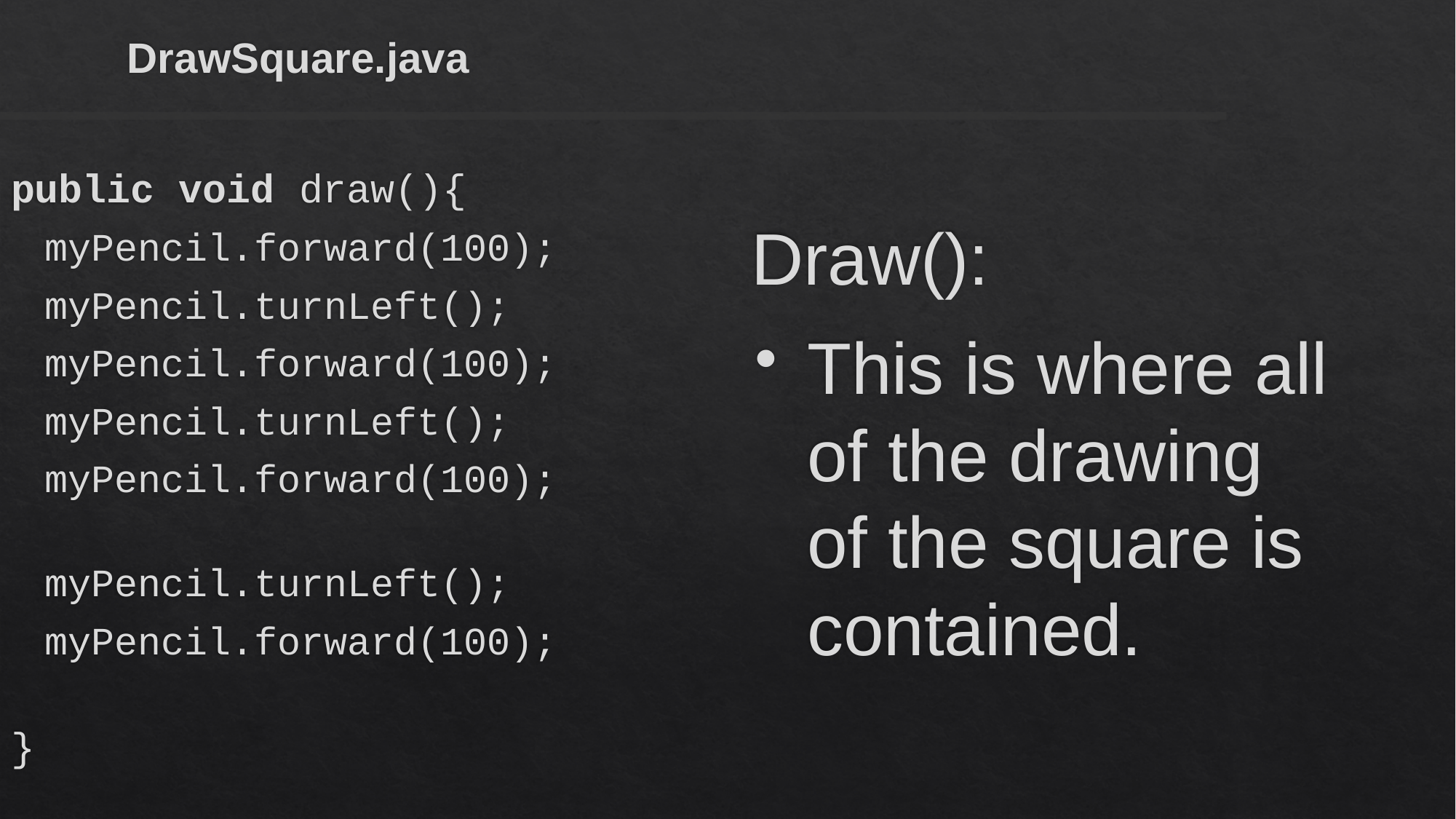

# DrawSquare.java
public void draw(){
myPencil.forward(100);
myPencil.turnLeft();
myPencil.forward(100);
myPencil.turnLeft();
myPencil.forward(100);
myPencil.turnLeft();
myPencil.forward(100);
}
Draw():
This is where all of the drawing of the square is contained.